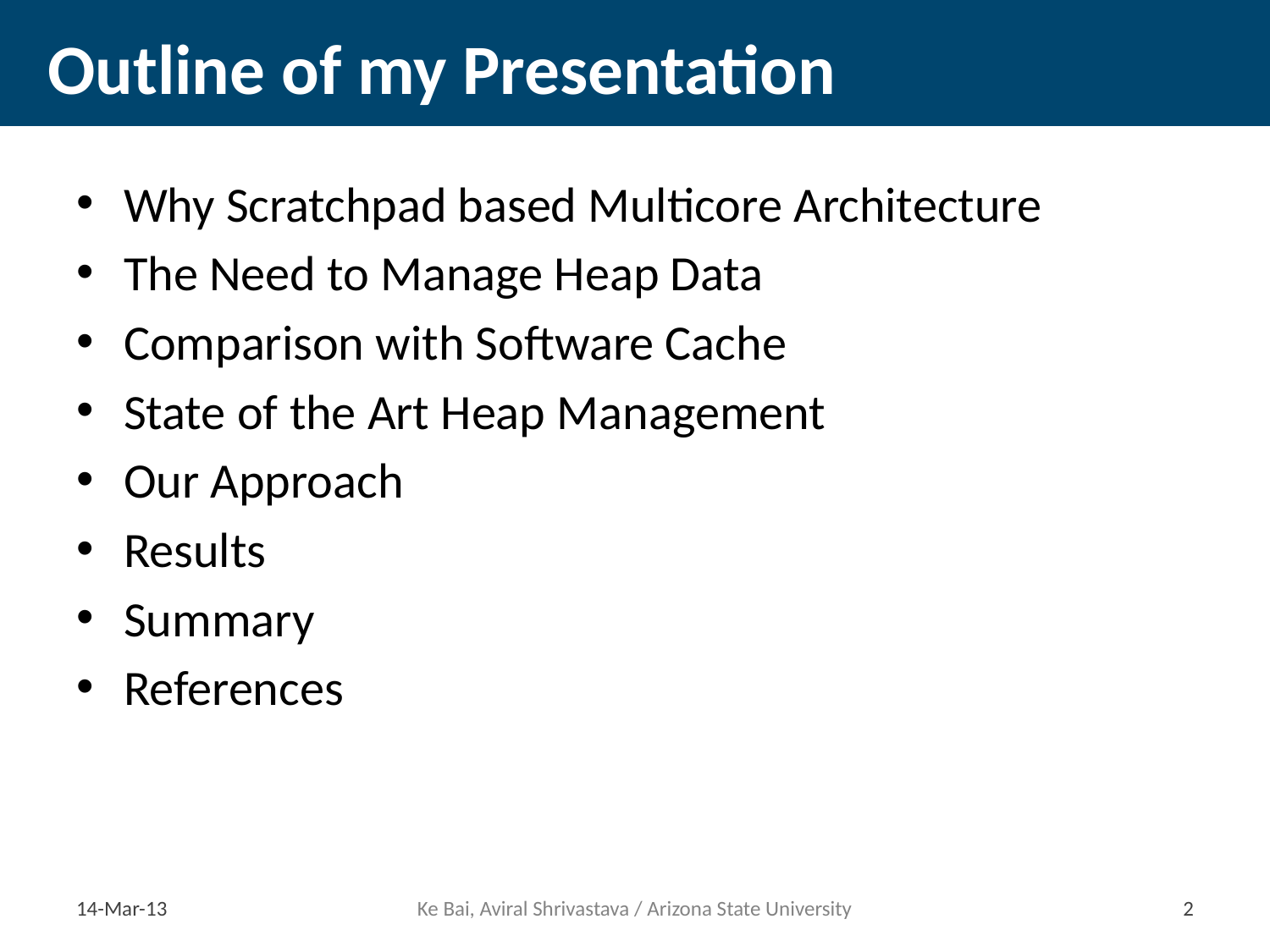

# Outline of my Presentation
Why Scratchpad based Multicore Architecture
The Need to Manage Heap Data
Comparison with Software Cache
State of the Art Heap Management
Our Approach
Results
Summary
References
14-Mar-13
Ke Bai, Aviral Shrivastava / Arizona State University
2